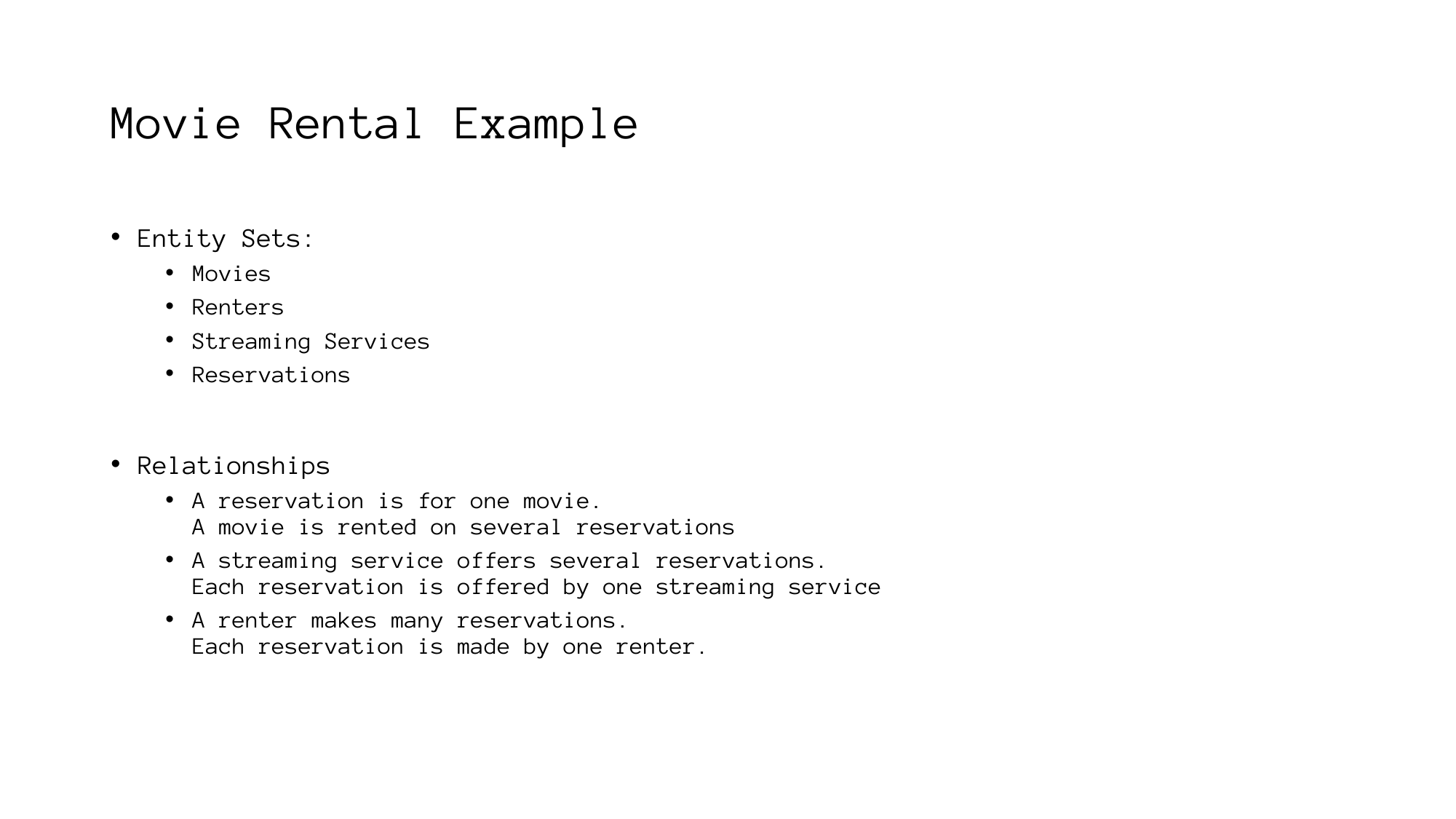

# Movie Rental Example
Entity Sets:
Movies
Renters
Streaming Services
Reservations

Relationships
A reservation is for one movie.
A movie is rented on several reservations
A streaming service offers several reservations.
Each reservation is offered by one streaming service
A renter makes many reservations.
Each reservation is made by one renter.